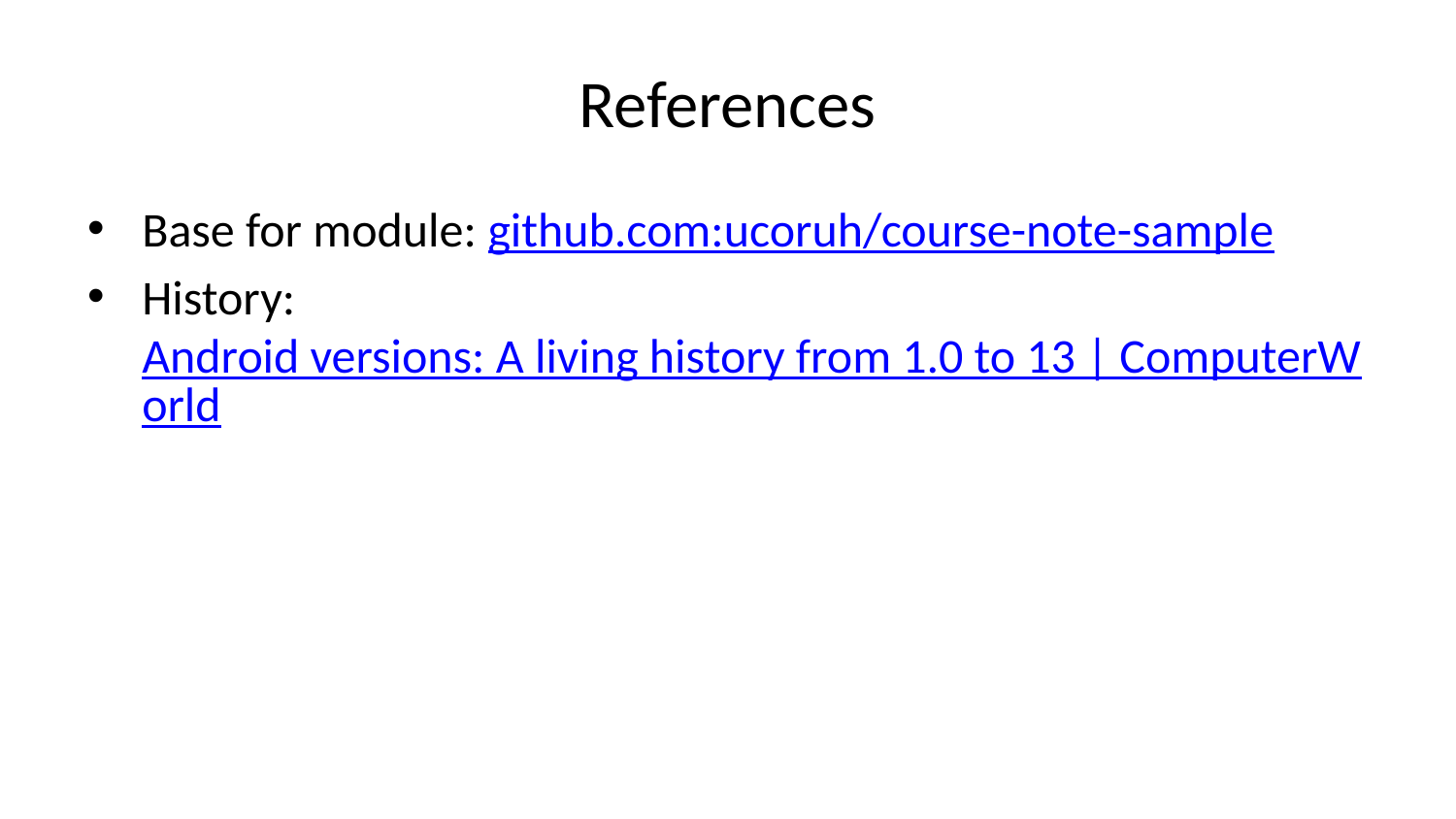

# References
Base for module: github.com:ucoruh/course-note-sample
History: Android versions: A living history from 1.0 to 13 | ComputerWorld